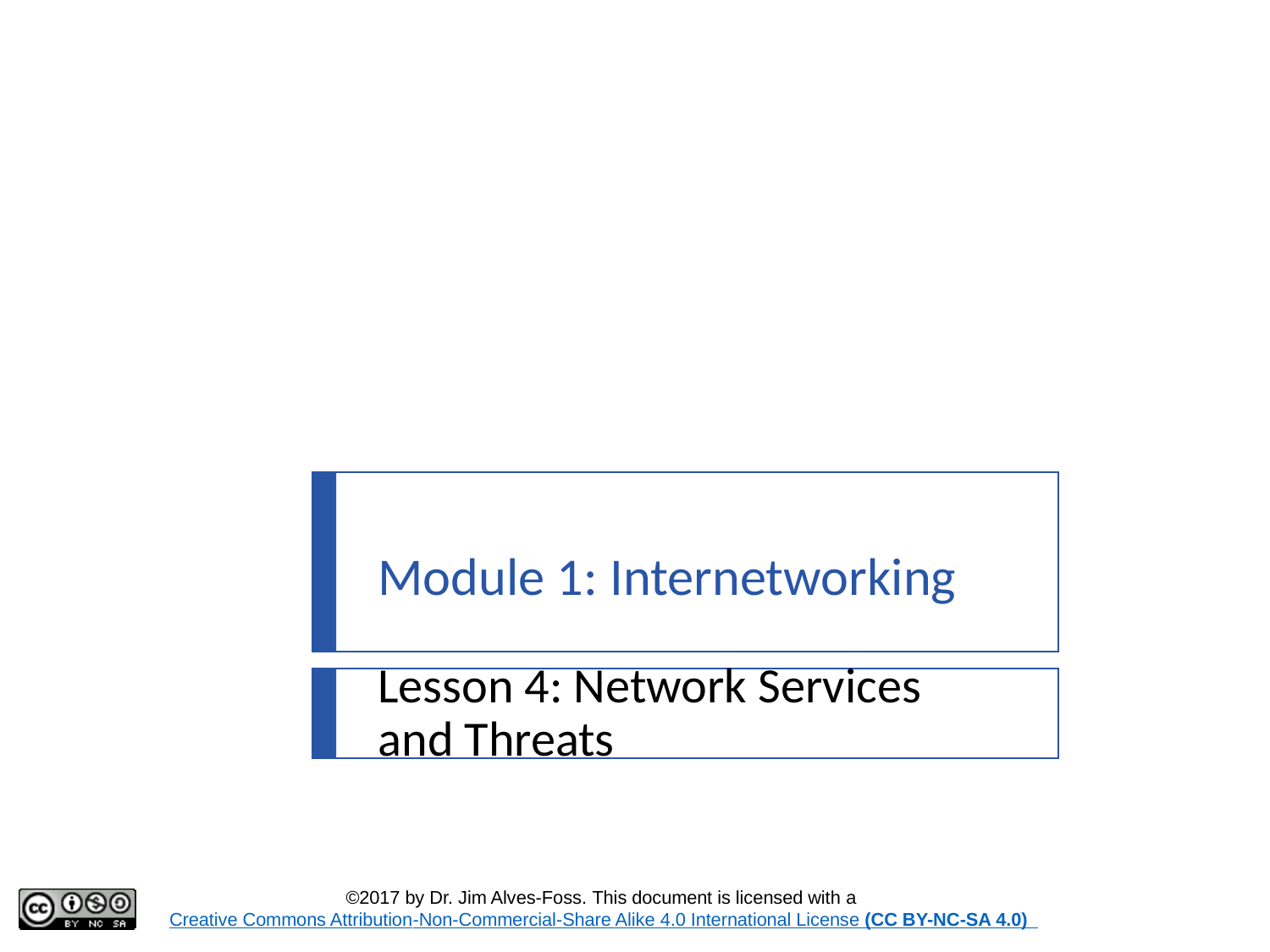

# Module 1: Internetworking
Lesson 4: Network Services and Threats